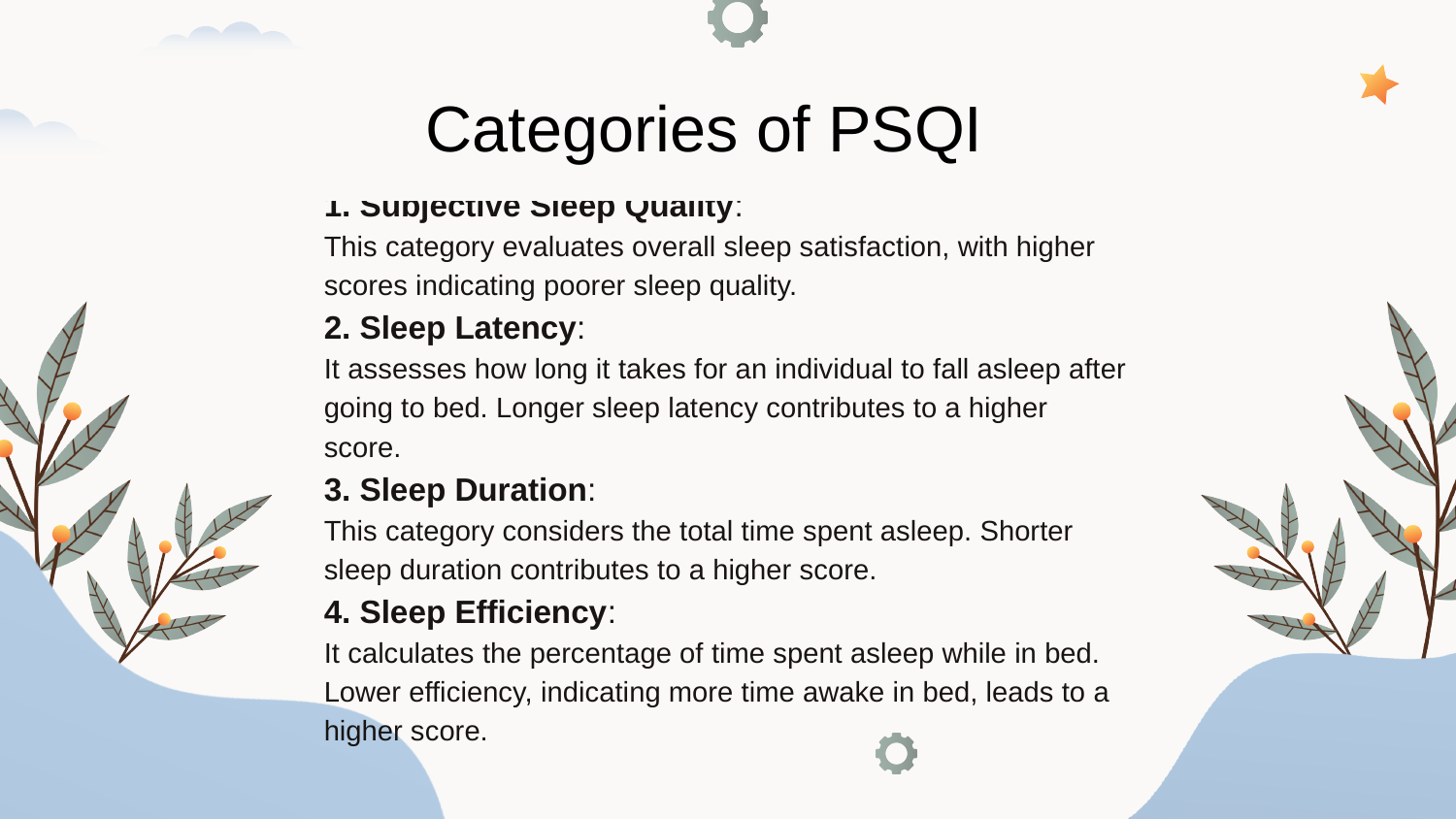

Categories of PSQI
# 1. Subjective Sleep Quality: This category evaluates overall sleep satisfaction, with higher scores indicating poorer sleep quality. 2. Sleep Latency: It assesses how long it takes for an individual to fall asleep after going to bed. Longer sleep latency contributes to a higher score. 3. Sleep Duration: This category considers the total time spent asleep. Shorter sleep duration contributes to a higher score. 4. Sleep Efficiency: It calculates the percentage of time spent asleep while in bed. Lower efficiency, indicating more time awake in bed, leads to a higher score.